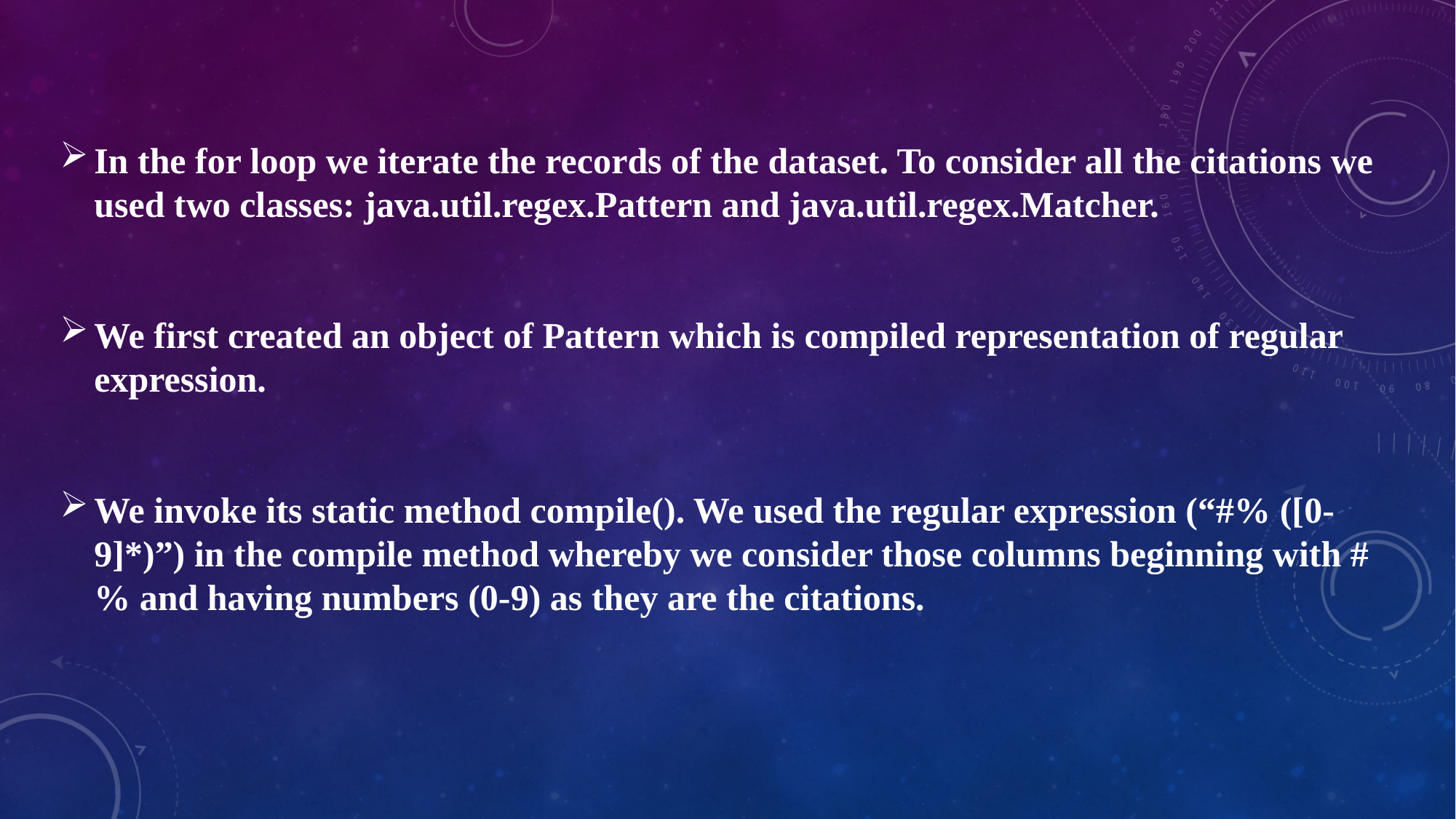

In the for loop we iterate the records of the dataset. To consider all the citations we used two classes: java.util.regex.Pattern and java.util.regex.Matcher.

We first created an object of Pattern which is compiled representation of regular expression.

We invoke its static method compile(). We used the regular expression (“#% ([0-9]*)”) in the compile method whereby we consider those columns beginning with #% and having numbers (0-9) as they are the citations.